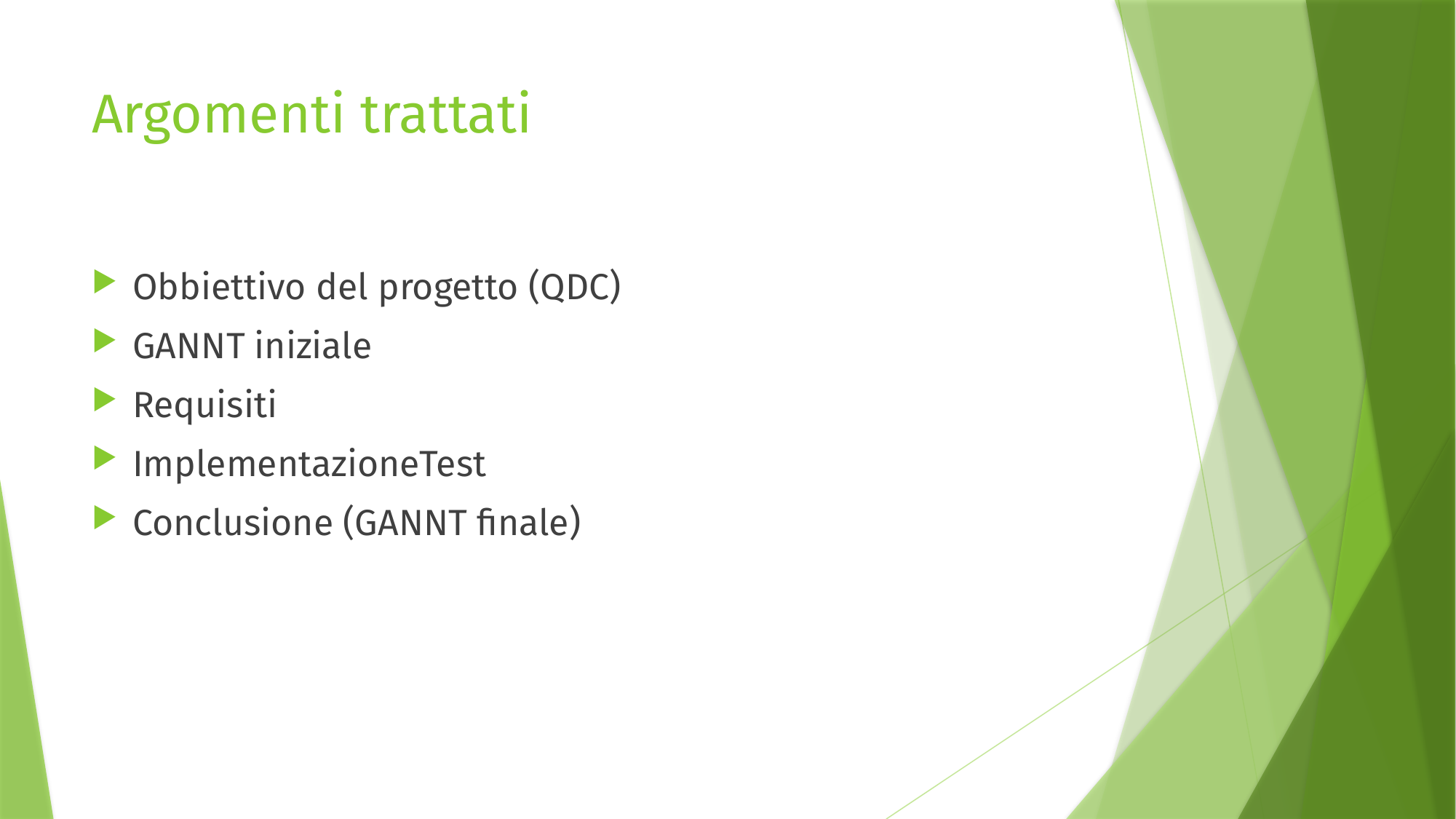

# Argomenti trattati
Obbiettivo del progetto (QDC)
GANNT iniziale
Requisiti
ImplementazioneTest
Conclusione (GANNT finale)